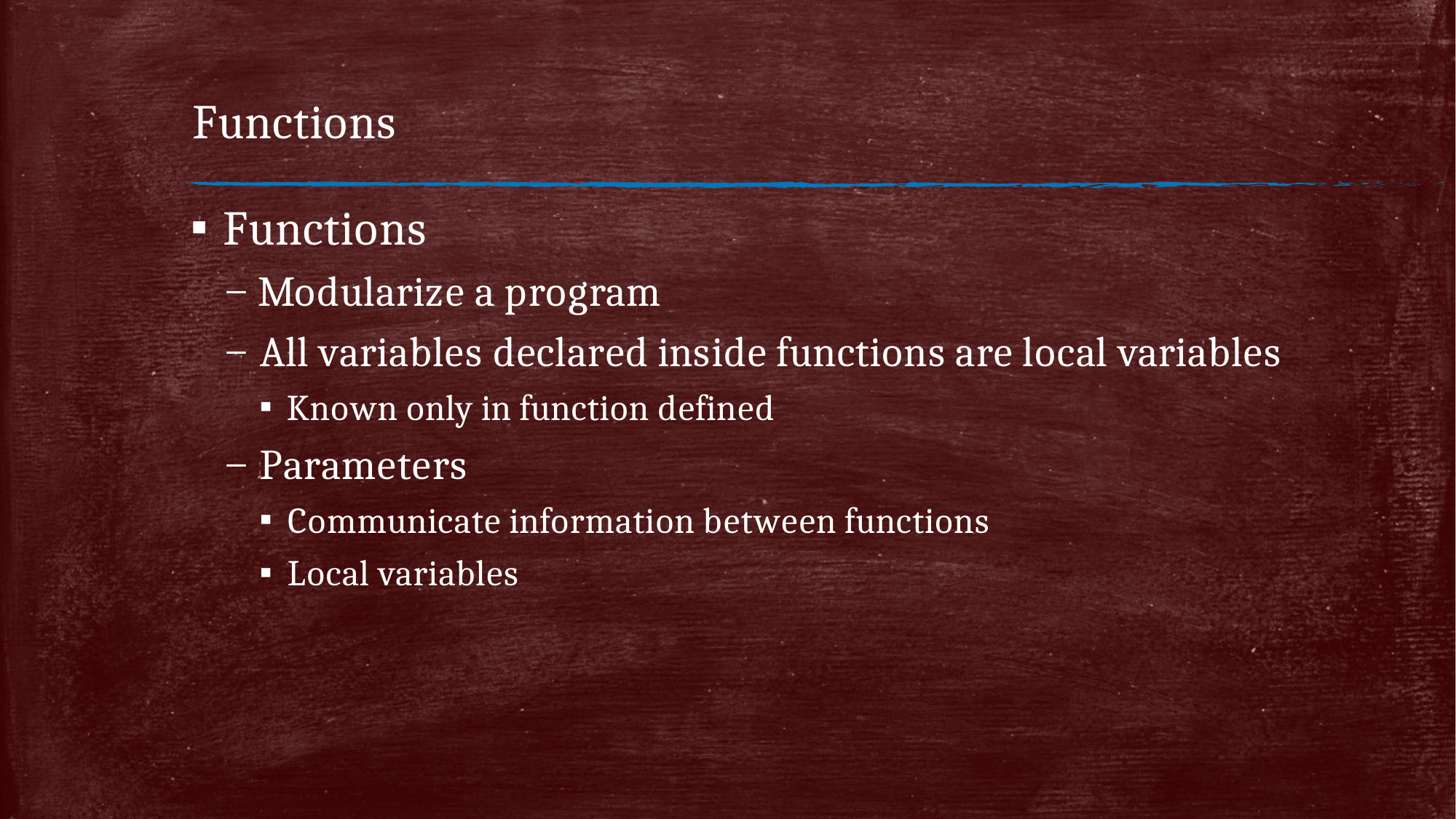

# Functions
Functions
Modularize a program
All variables declared inside functions are local variables
Known only in function defined
Parameters
Communicate information between functions
Local variables